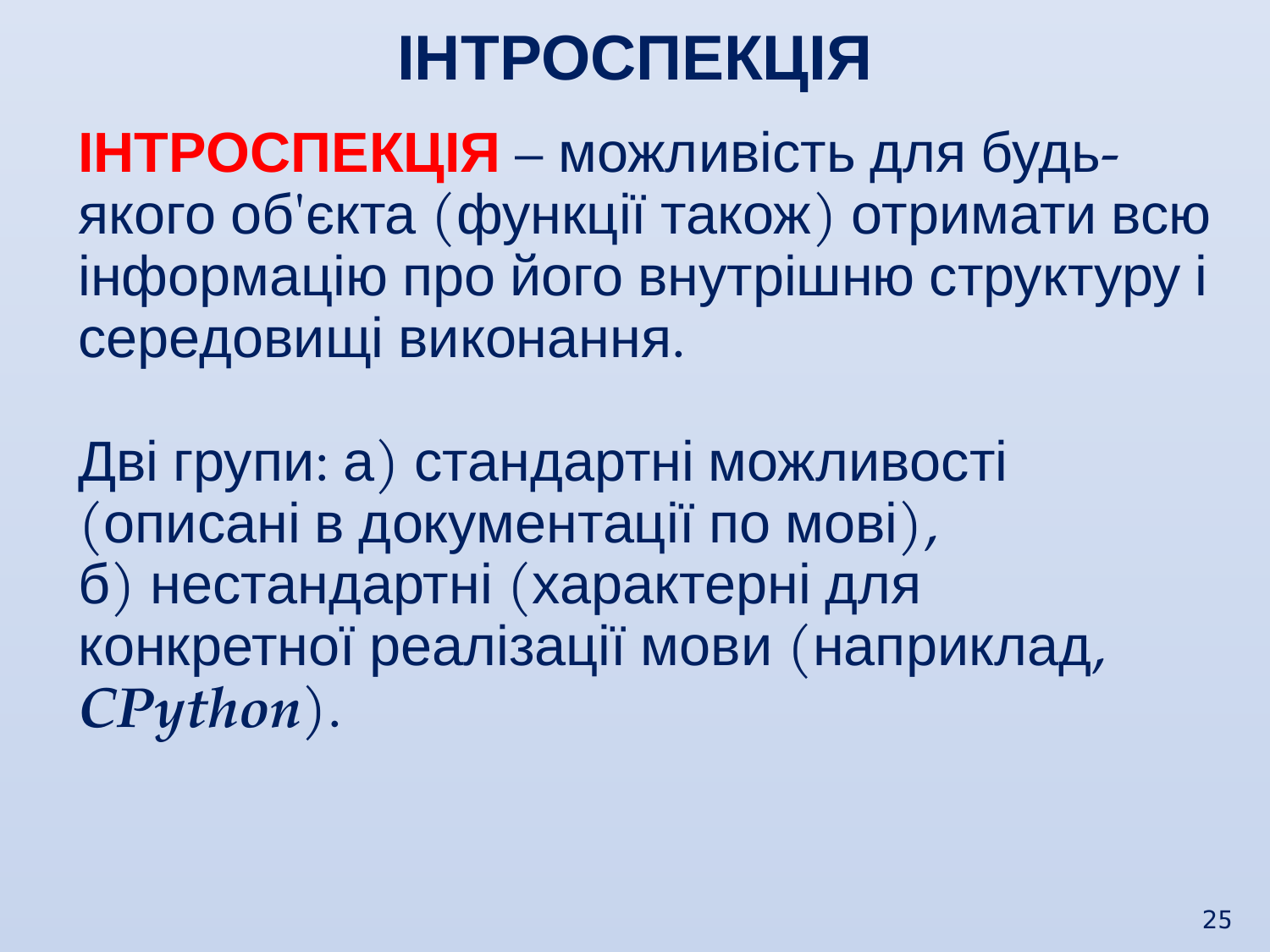

ІНТРОСПЕКЦІЯ
ІНТРОСПЕКЦІЯ – можливість для будь-якого об'єкта (функції також) отримати всю інформацію про його внутрішню структуру і середовищі виконання.

Дві групи: а) стандартні можливості (описані в документації по мові),
б) нестандартні (характерні для конкретної реалізації мови (наприклад, CPython).
25